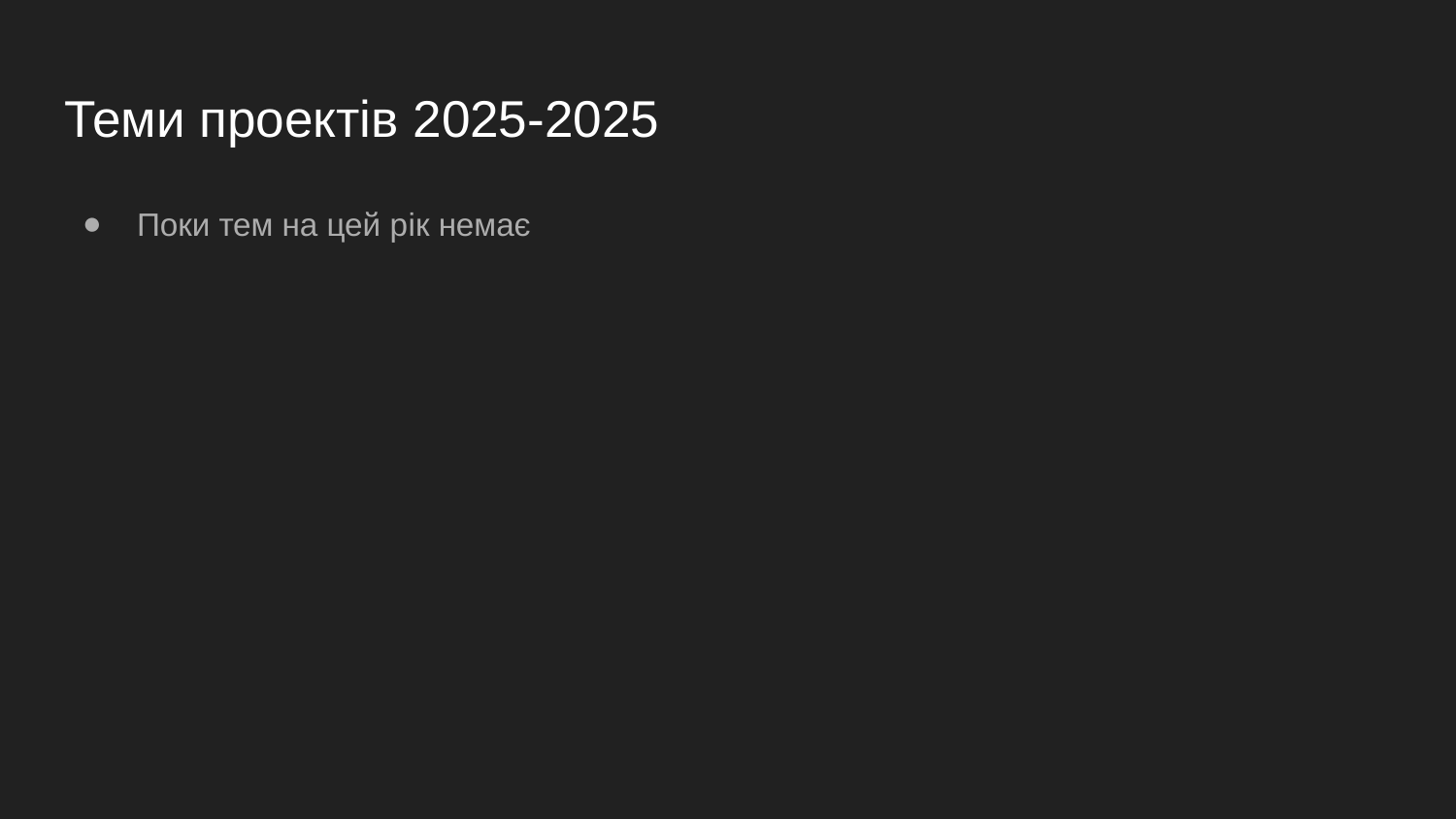

# Теми проектів 2025-2025
Поки тем на цей рік немає